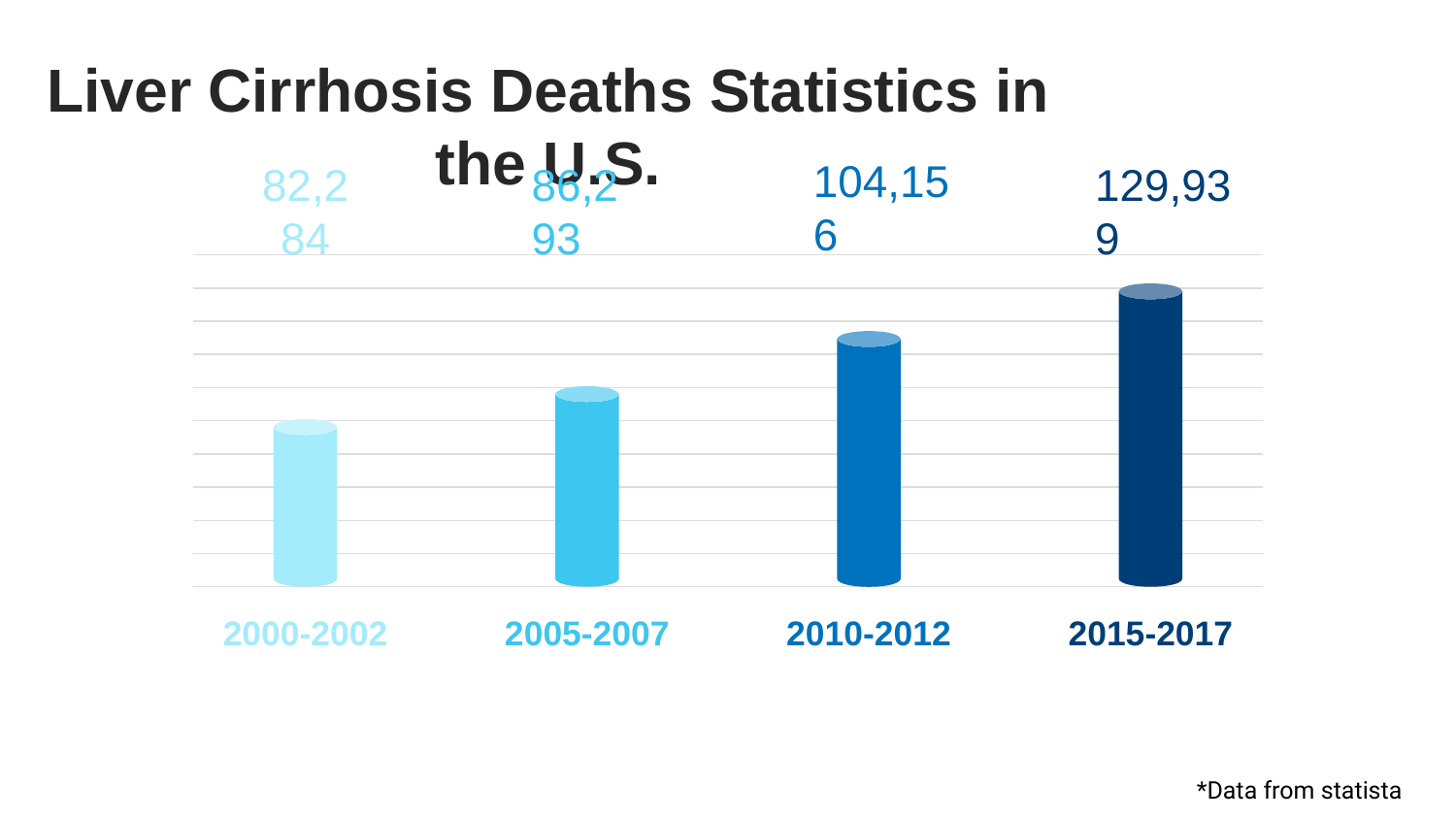

# Liver Cirrhosis Deaths Statistics in the U.S.
82,284
86,293
104,156
129,939

2010-2012
2000-2002
2005-2007
2015-2017
*Data from statista